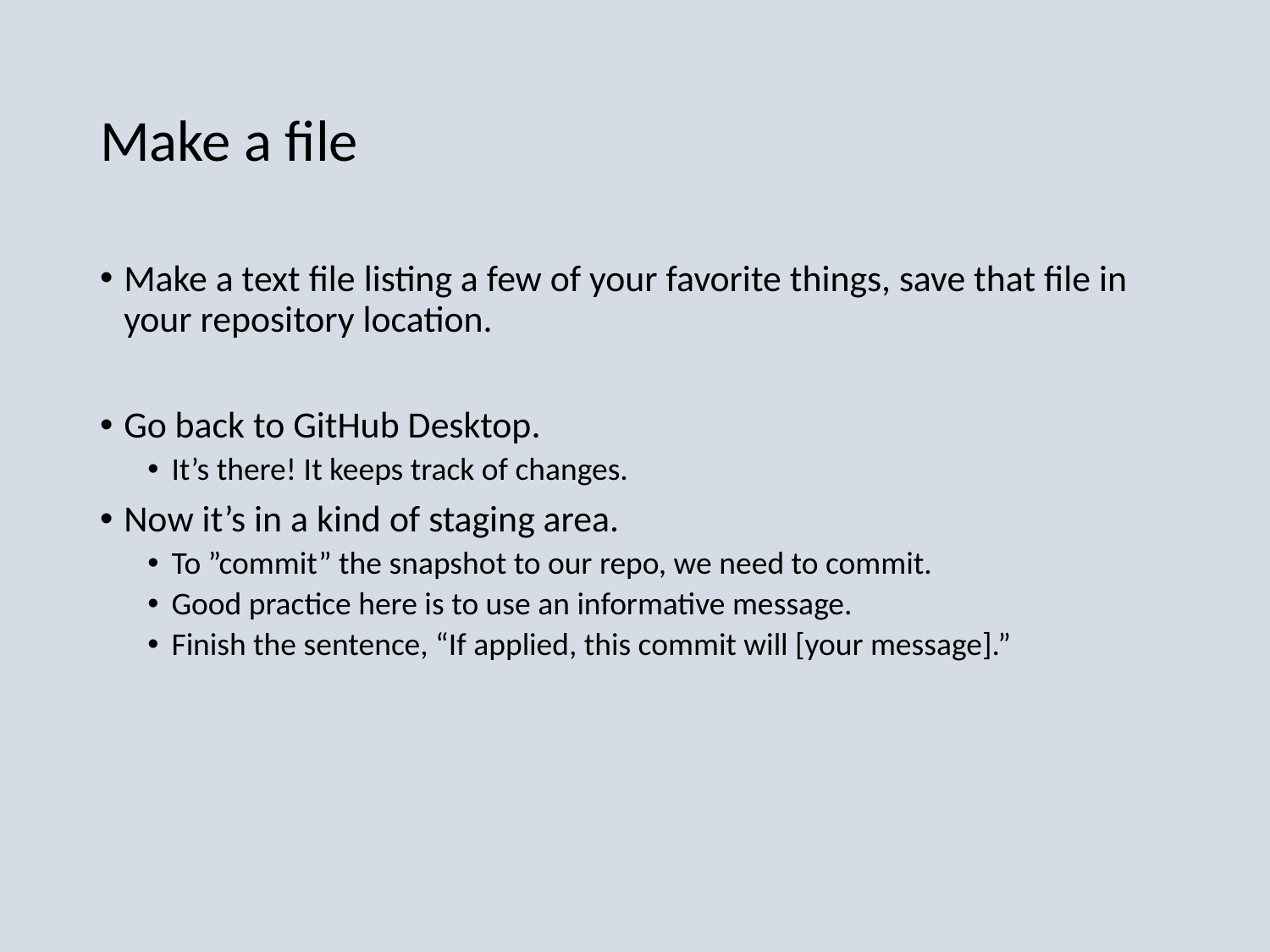

# Make a file
Make a text file listing a few of your favorite things, save that file in your repository location.

Go back to GitHub Desktop.
It’s there! It keeps track of changes.
Now it’s in a kind of staging area.
To ”commit” the snapshot to our repo, we need to commit.
Good practice here is to use an informative message.
Finish the sentence, “If applied, this commit will [your message].”